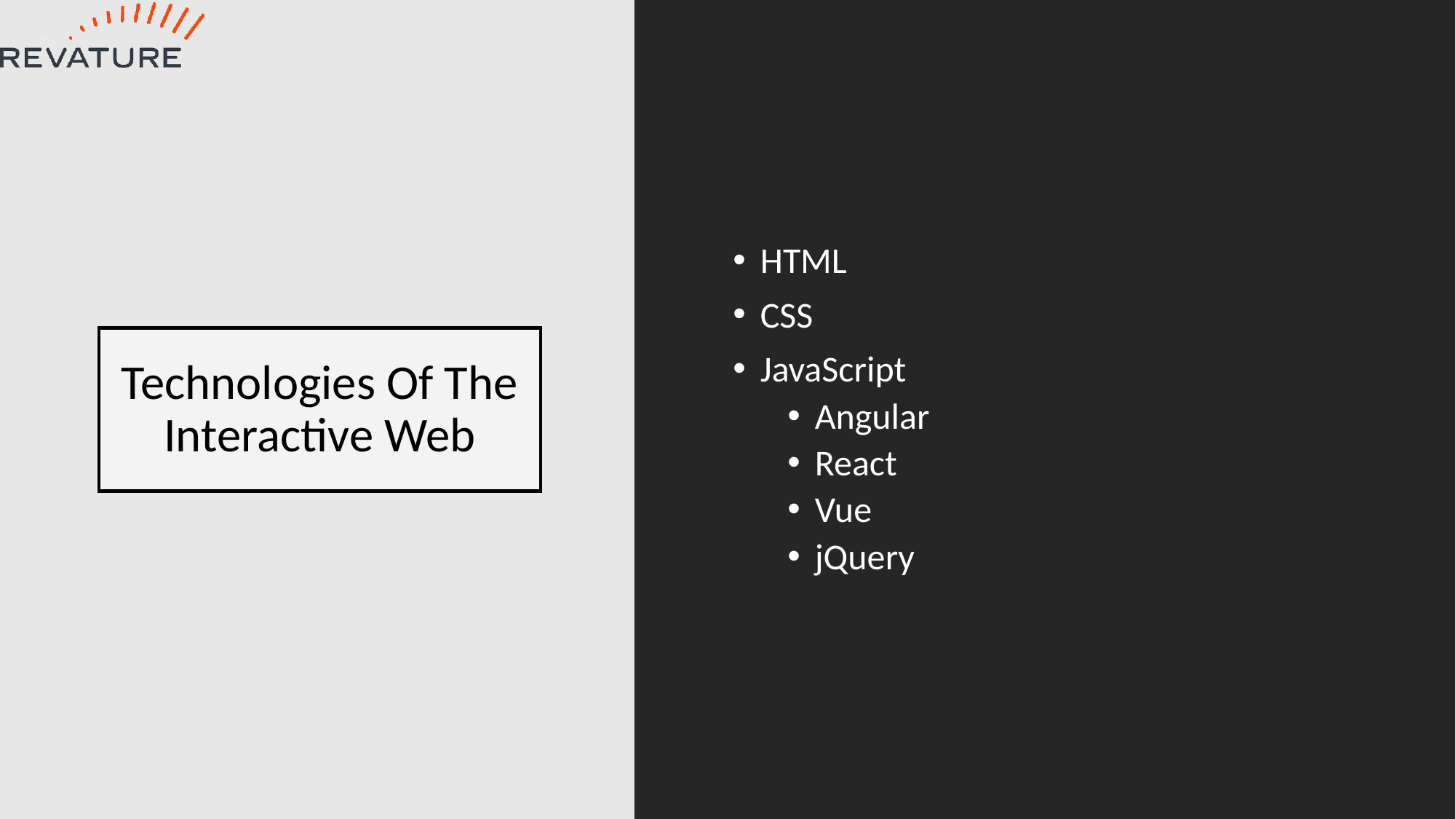

HTML
CSS
JavaScript
Angular
React
Vue
jQuery
# Technologies Of The Interactive Web